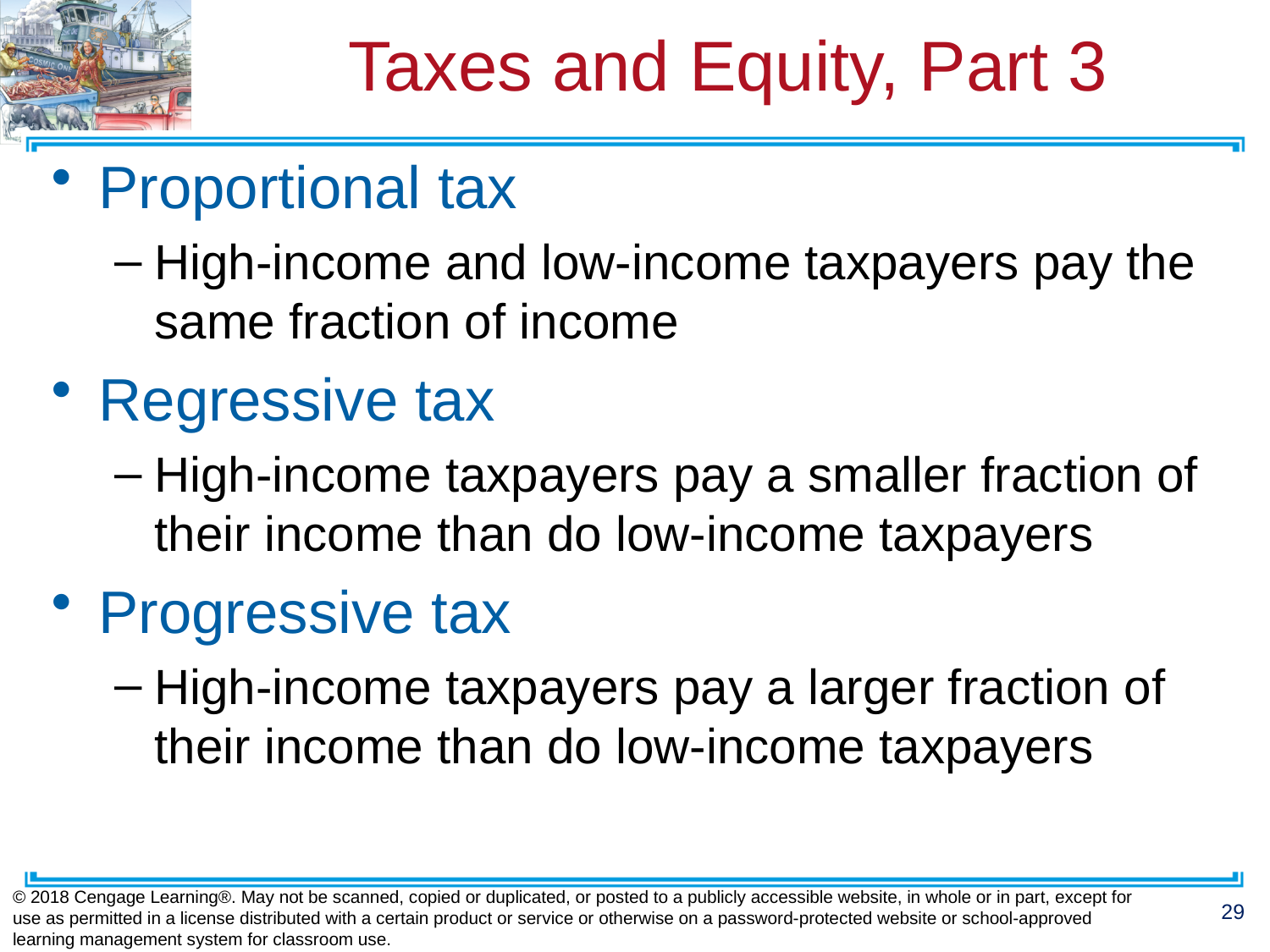

# Taxes and Equity, Part 3
Proportional tax
High-income and low-income taxpayers pay the same fraction of income
Regressive tax
High-income taxpayers pay a smaller fraction of their income than do low-income taxpayers
Progressive tax
High-income taxpayers pay a larger fraction of their income than do low-income taxpayers
© 2018 Cengage Learning®. May not be scanned, copied or duplicated, or posted to a publicly accessible website, in whole or in part, except for use as permitted in a license distributed with a certain product or service or otherwise on a password-protected website or school-approved learning management system for classroom use.
29